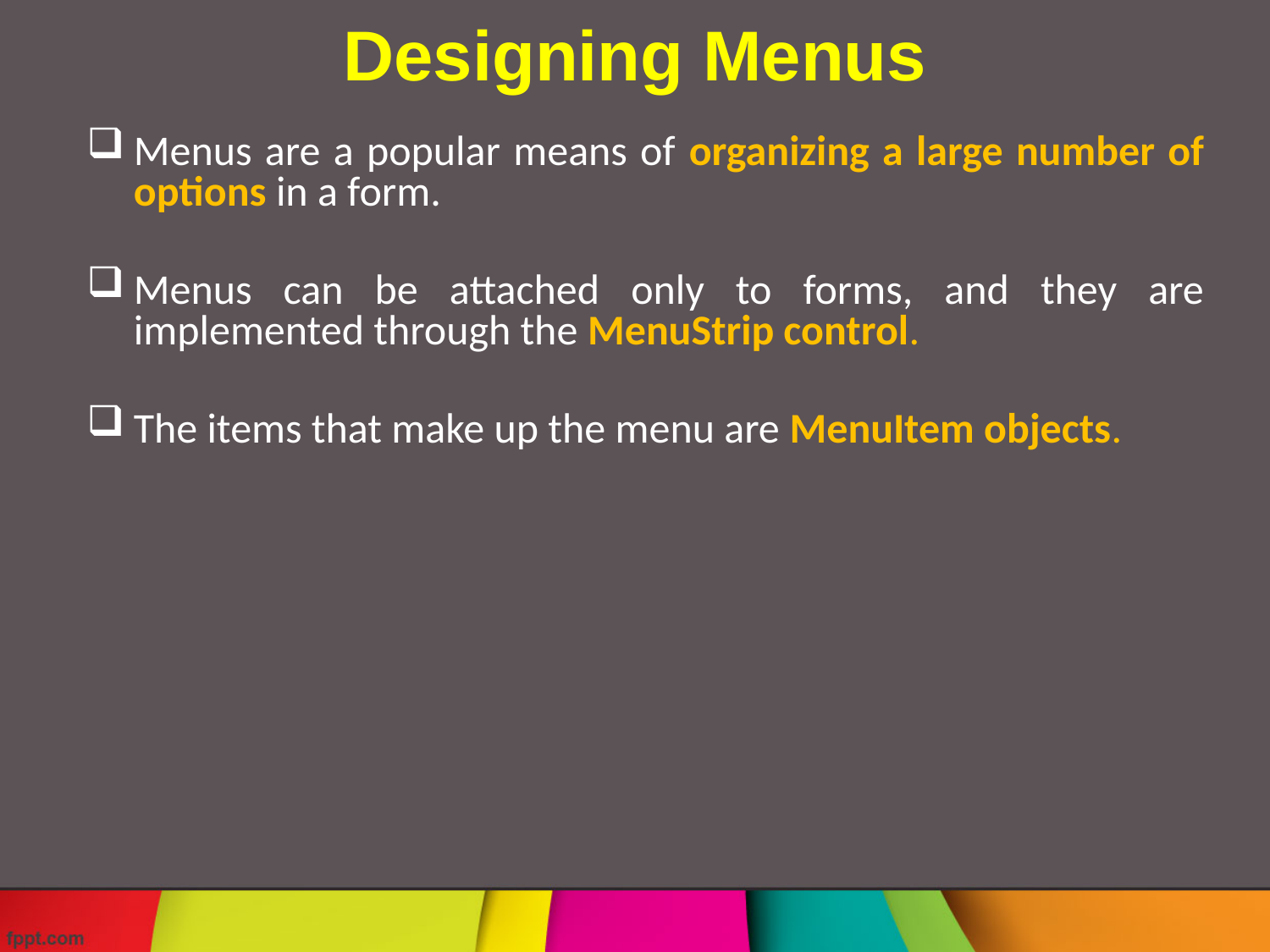

# Designing Menus
Menus are a popular means of organizing a large number of options in a form.

Menus can be attached only to forms, and they are implemented through the MenuStrip control.

The items that make up the menu are MenuItem objects.